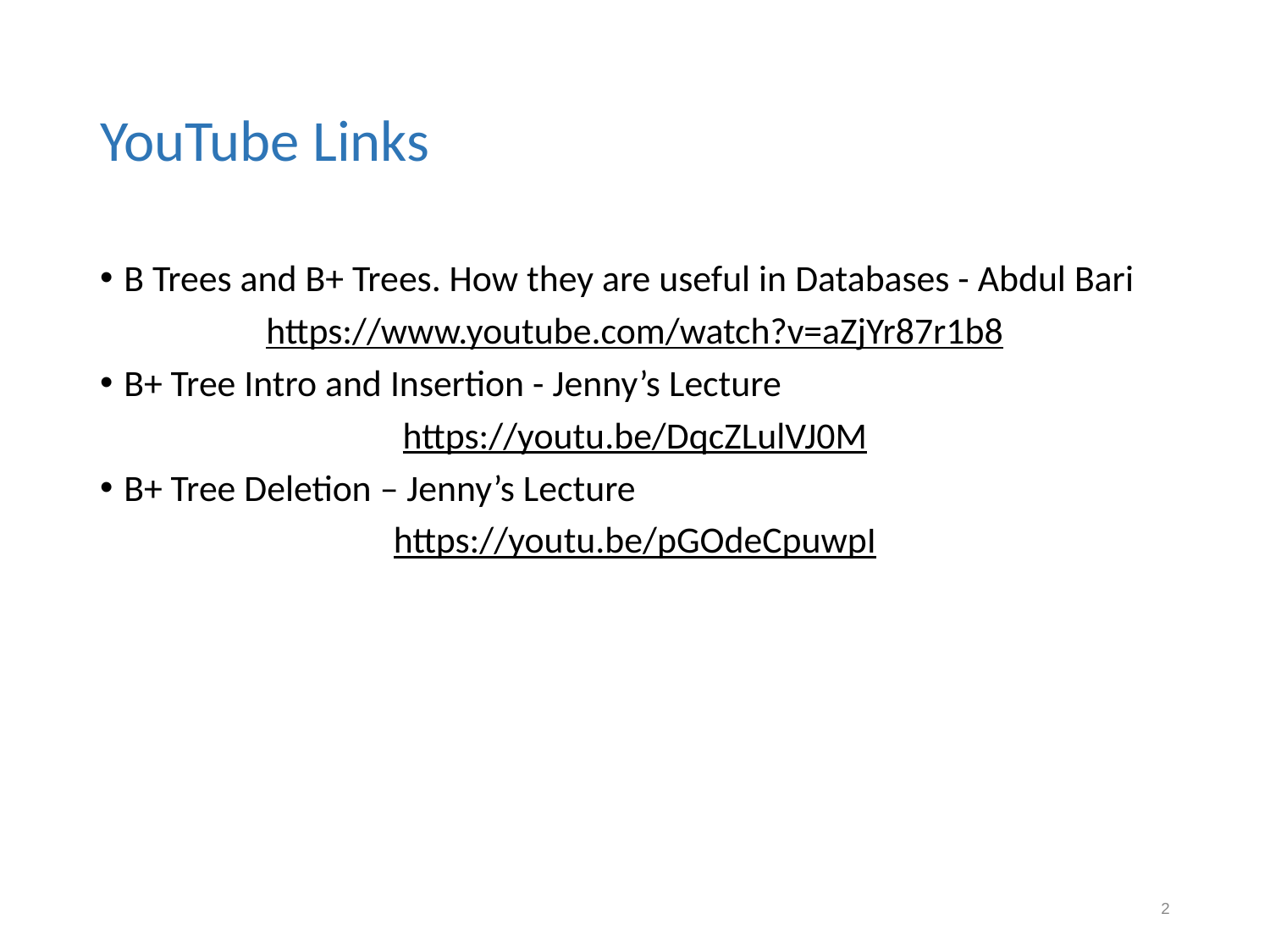

# YouTube Links
B Trees and B+ Trees. How they are useful in Databases - Abdul Bari
https://www.youtube.com/watch?v=aZjYr87r1b8
B+ Tree Intro and Insertion - Jenny’s Lecture
https://youtu.be/DqcZLulVJ0M
B+ Tree Deletion – Jenny’s Lecture
https://youtu.be/pGOdeCpuwpI

2